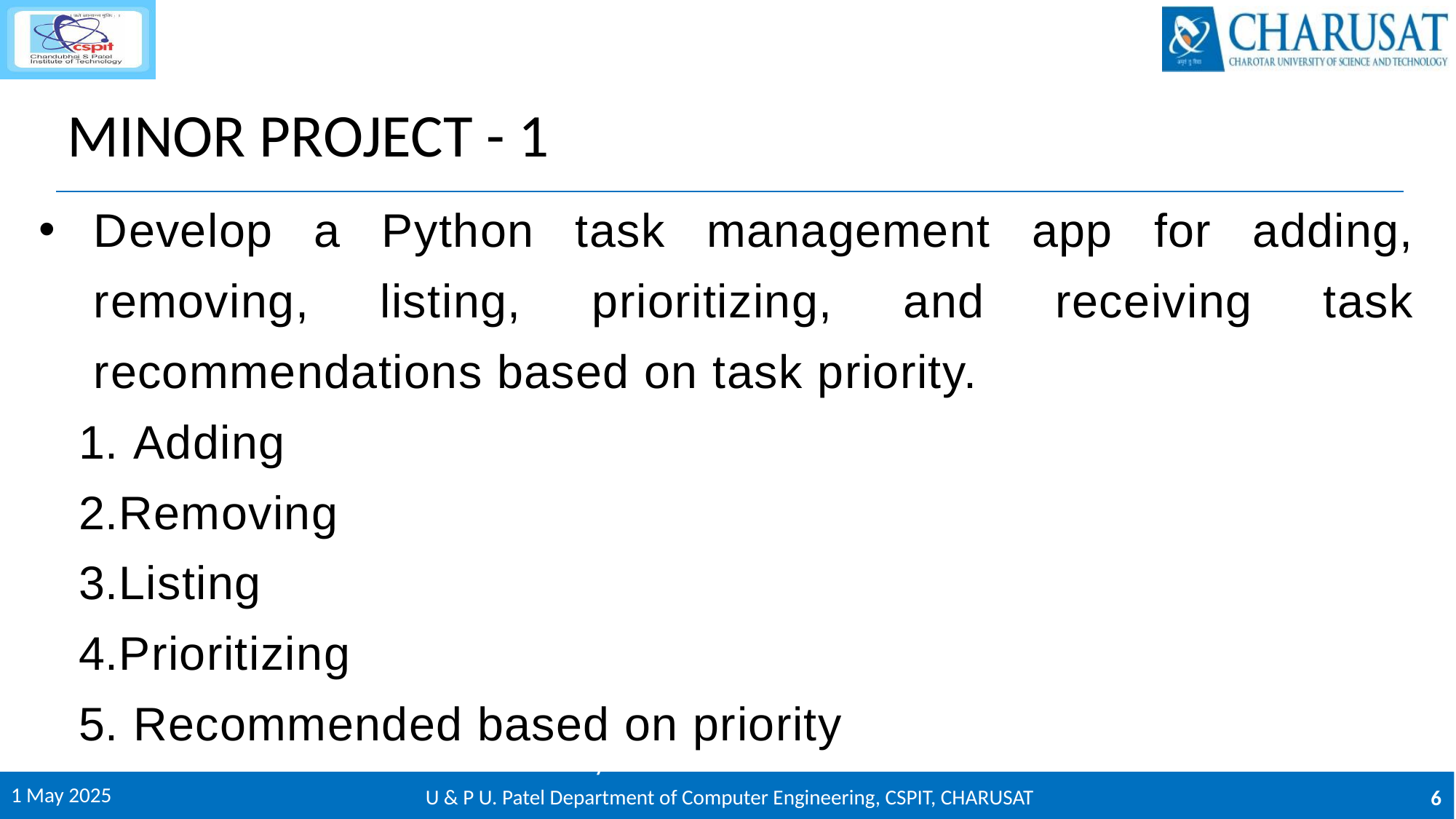

# MINOR PROJECT - 1
Develop a Python task management app for adding, removing, listing, prioritizing, and receiving task recommendations based on task priority.
 Adding
Removing
Listing
Prioritizing
 Recommended based on priority

Weekly task
1 May 2025
U & P U. Patel Department of Computer Engineering, CSPIT, CHARUSAT
6